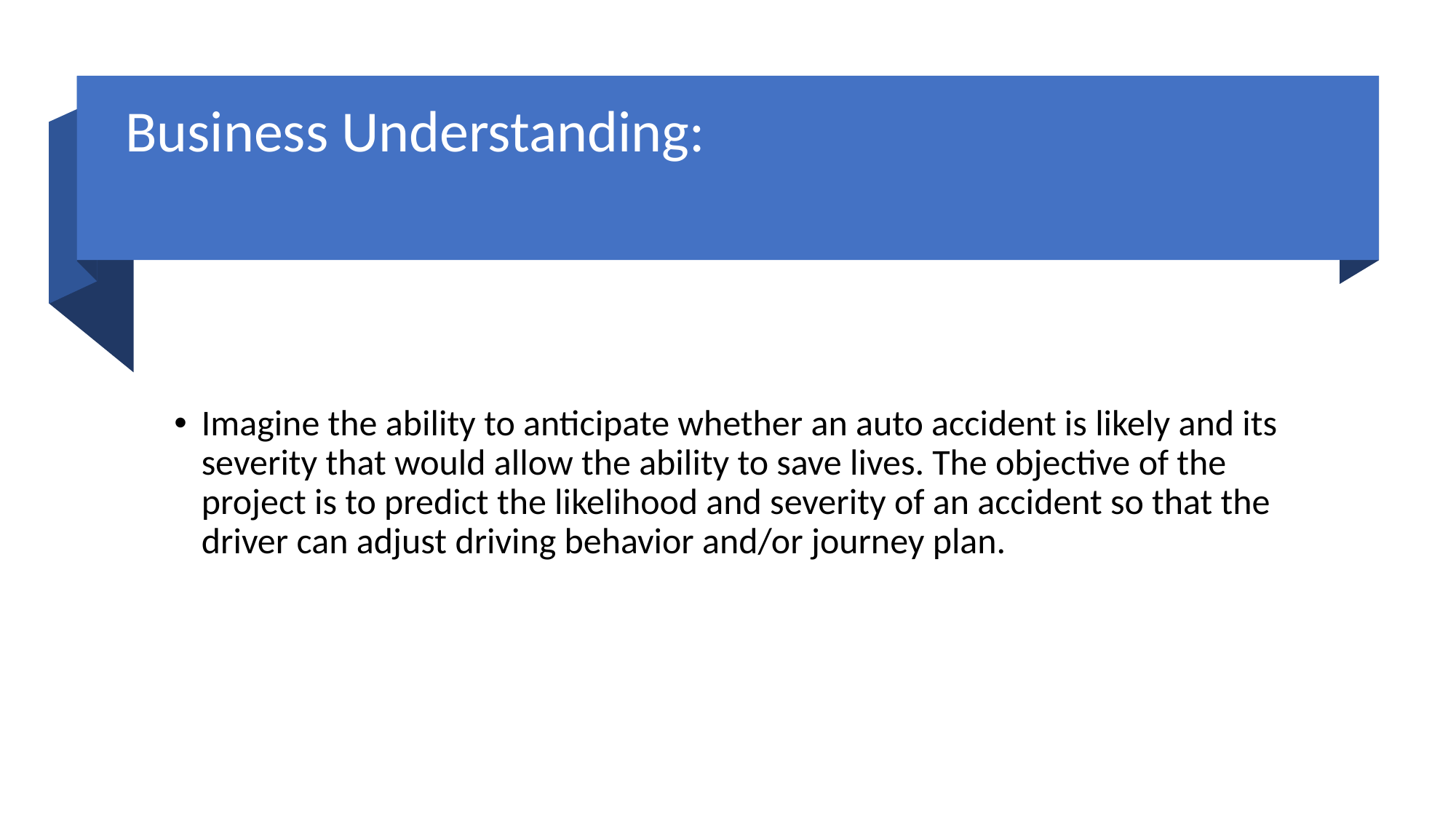

# Business Understanding:

Imagine the ability to anticipate whether an auto accident is likely and its severity that would allow the ability to save lives. The objective of the project is to predict the likelihood and severity of an accident so that the driver can adjust driving behavior and/or journey plan.